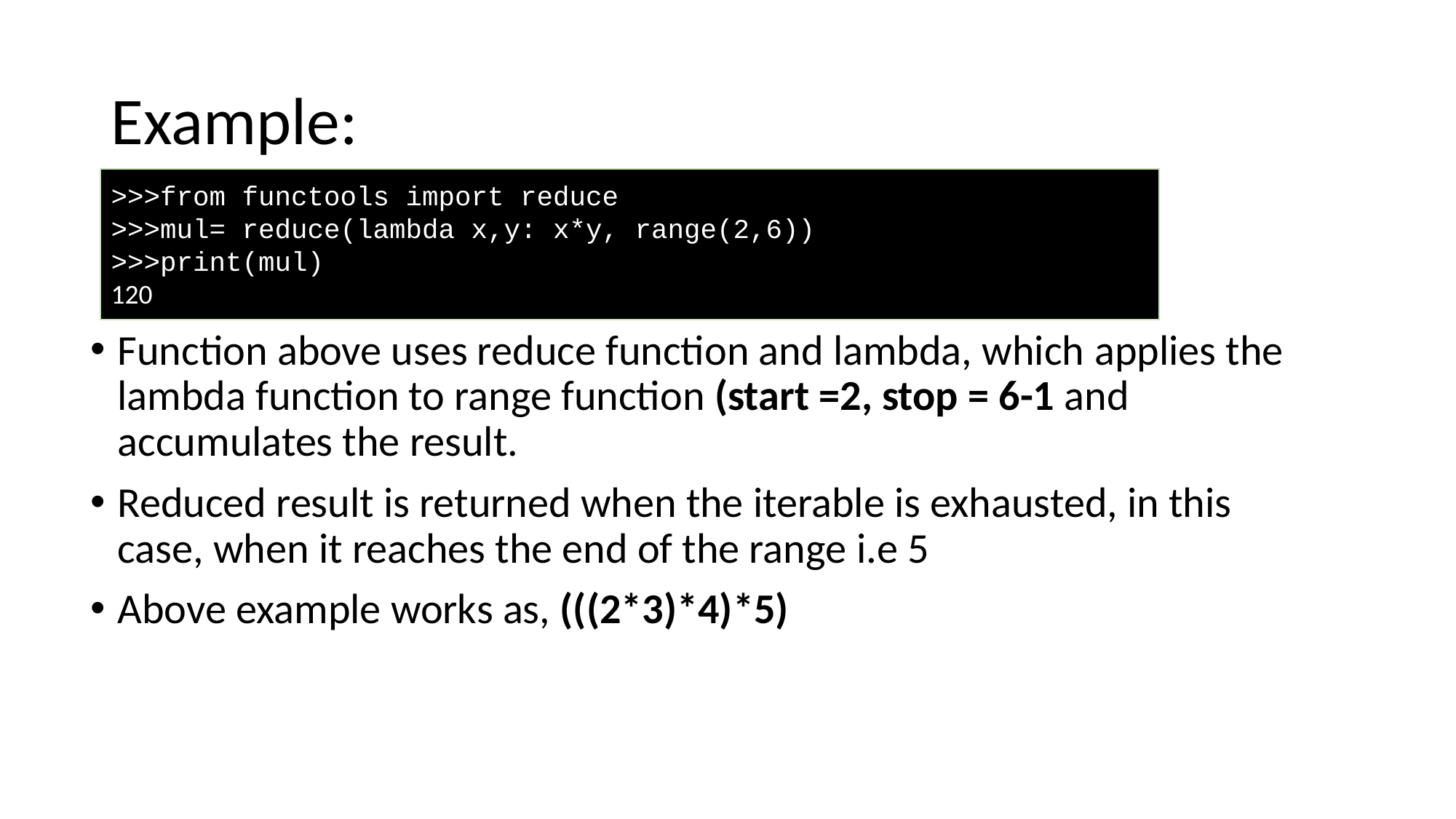

# Example:
>>>from functools import reduce
>>>mul= reduce(lambda x,y: x*y, range(2,6))
>>>print(mul)
120

Function above uses reduce function and lambda, which applies the lambda function to range function (start =2, stop = 6-1 and accumulates the result.
Reduced result is returned when the iterable is exhausted, in this case, when it reaches the end of the range i.e 5
Above example works as, (((2*3)*4)*5)